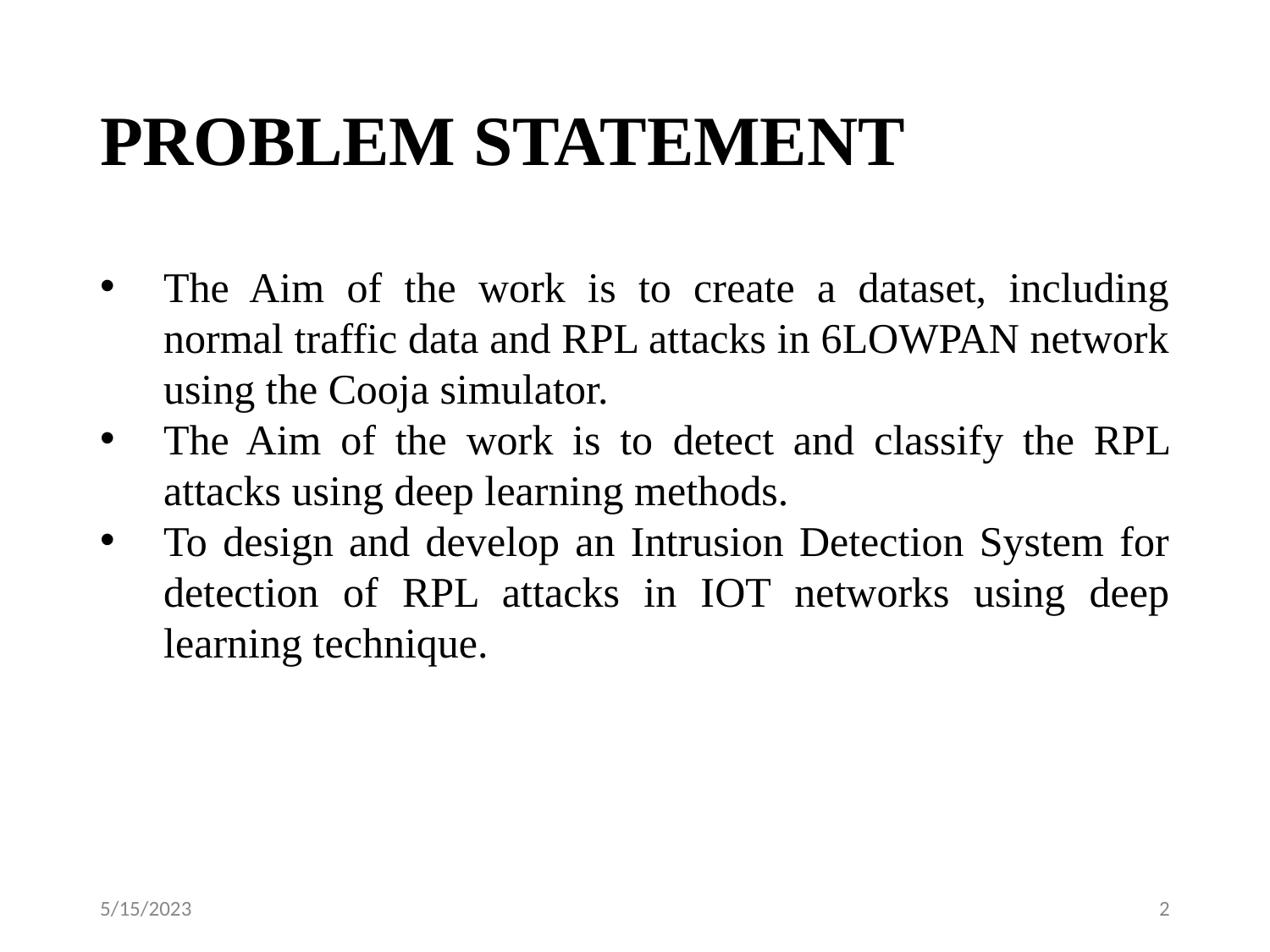

# PROBLEM STATEMENT
The Aim of the work is to create a dataset, including normal traffic data and RPL attacks in 6LOWPAN network using the Cooja simulator.
The Aim of the work is to detect and classify the RPL attacks using deep learning methods.
To design and develop an Intrusion Detection System for detection of RPL attacks in IOT networks using deep learning technique.

5/15/2023
2